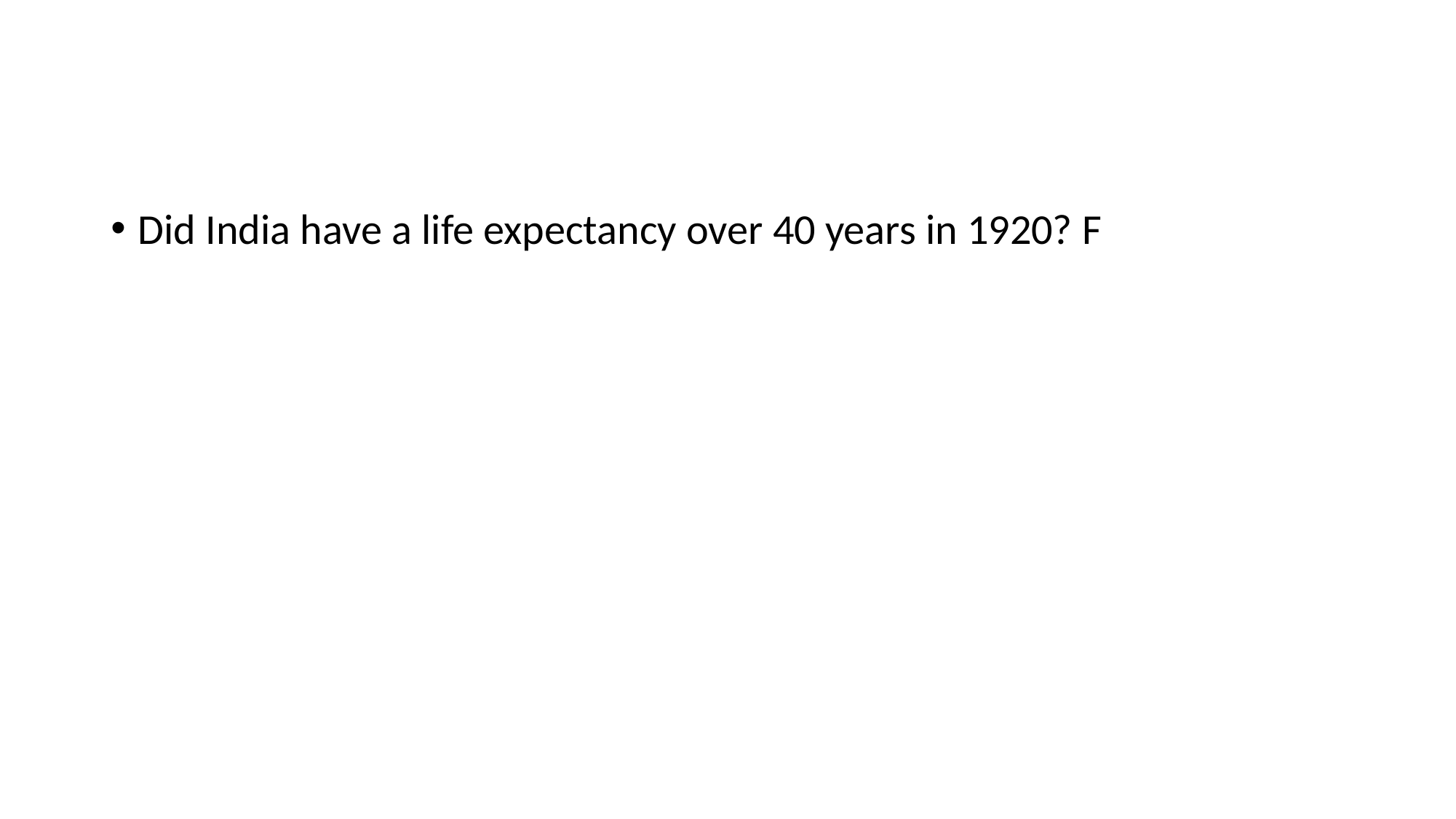

#
Did India have a life expectancy over 40 years in 1920? F